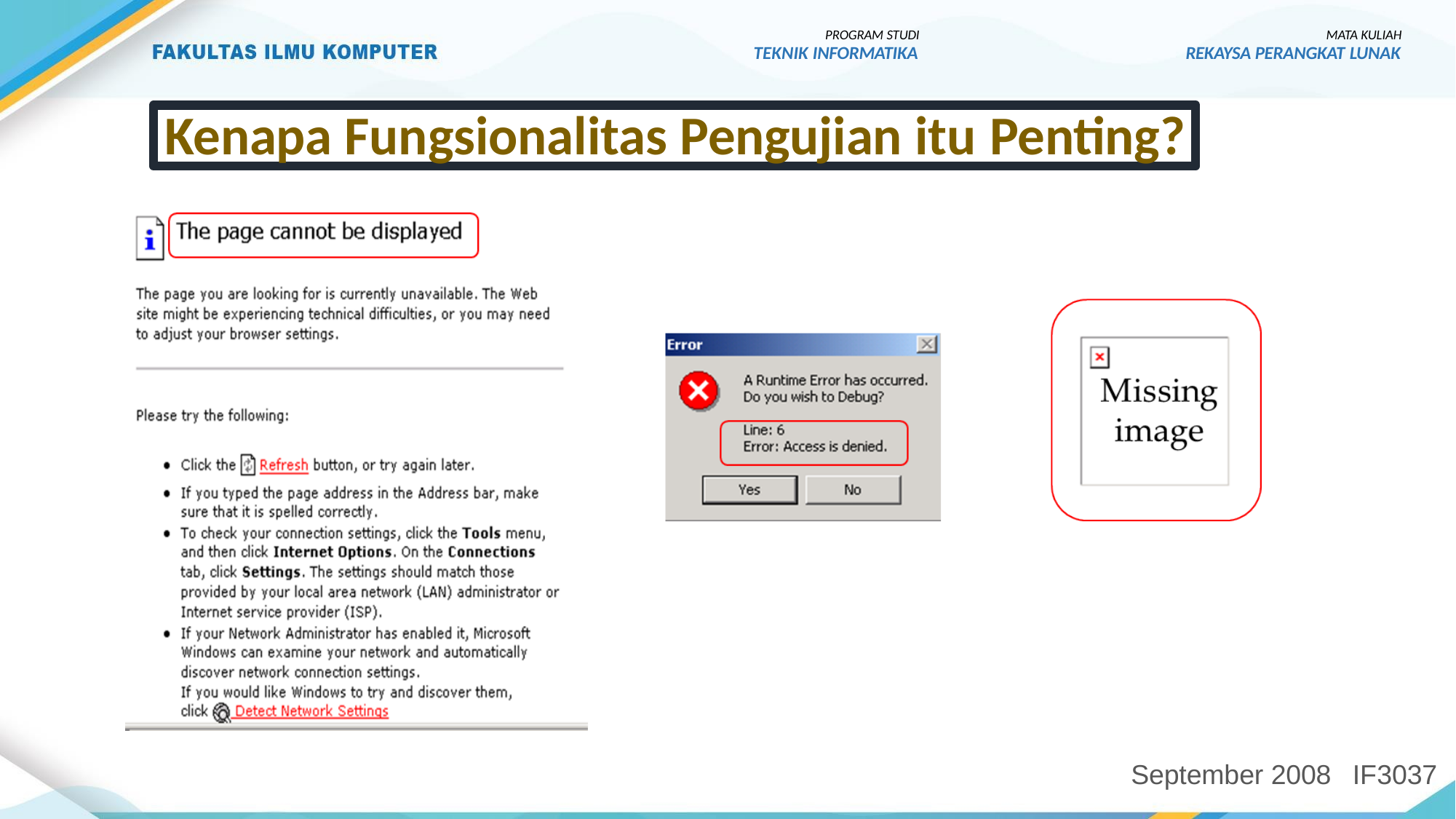

PROGRAM STUDI
TEKNIK INFORMATIKA
MATA KULIAH
REKAYSA PERANGKAT LUNAK
Kenapa Fungsionalitas Pengujian itu Penting?

September 2008
IF3037